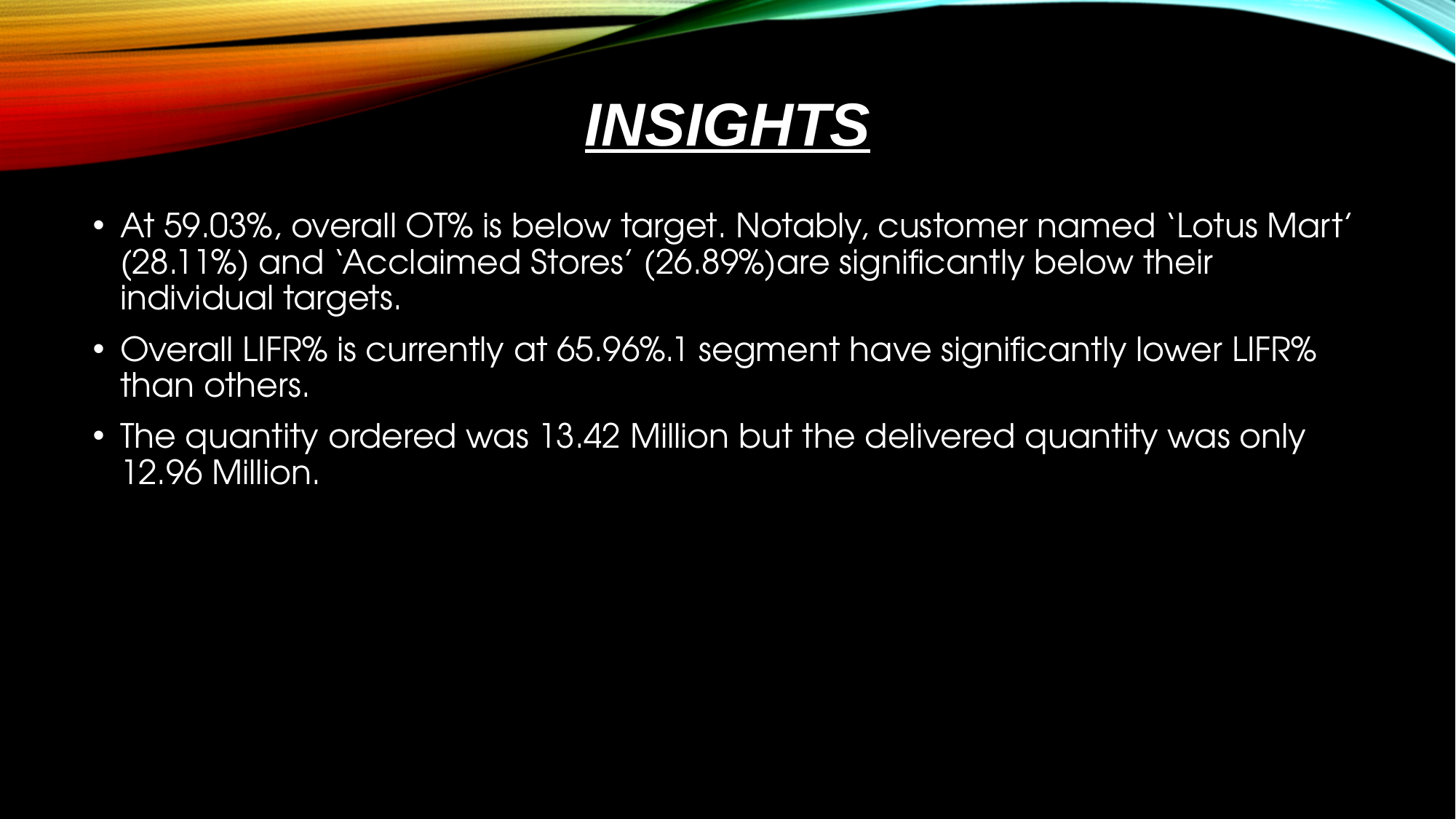

# INSIGHTS
At 59.03%, overall OT% is below target. Notably, customer named ‘Lotus Mart’ (28.11%) and ‘Acclaimed Stores’ (26.89%)are significantly below their individual targets.
Overall LIFR% is currently at 65.96%.1 segment have significantly lower LIFR% than others.
The quantity ordered was 13.42 Million but the delivered quantity was only 12.96 Million.